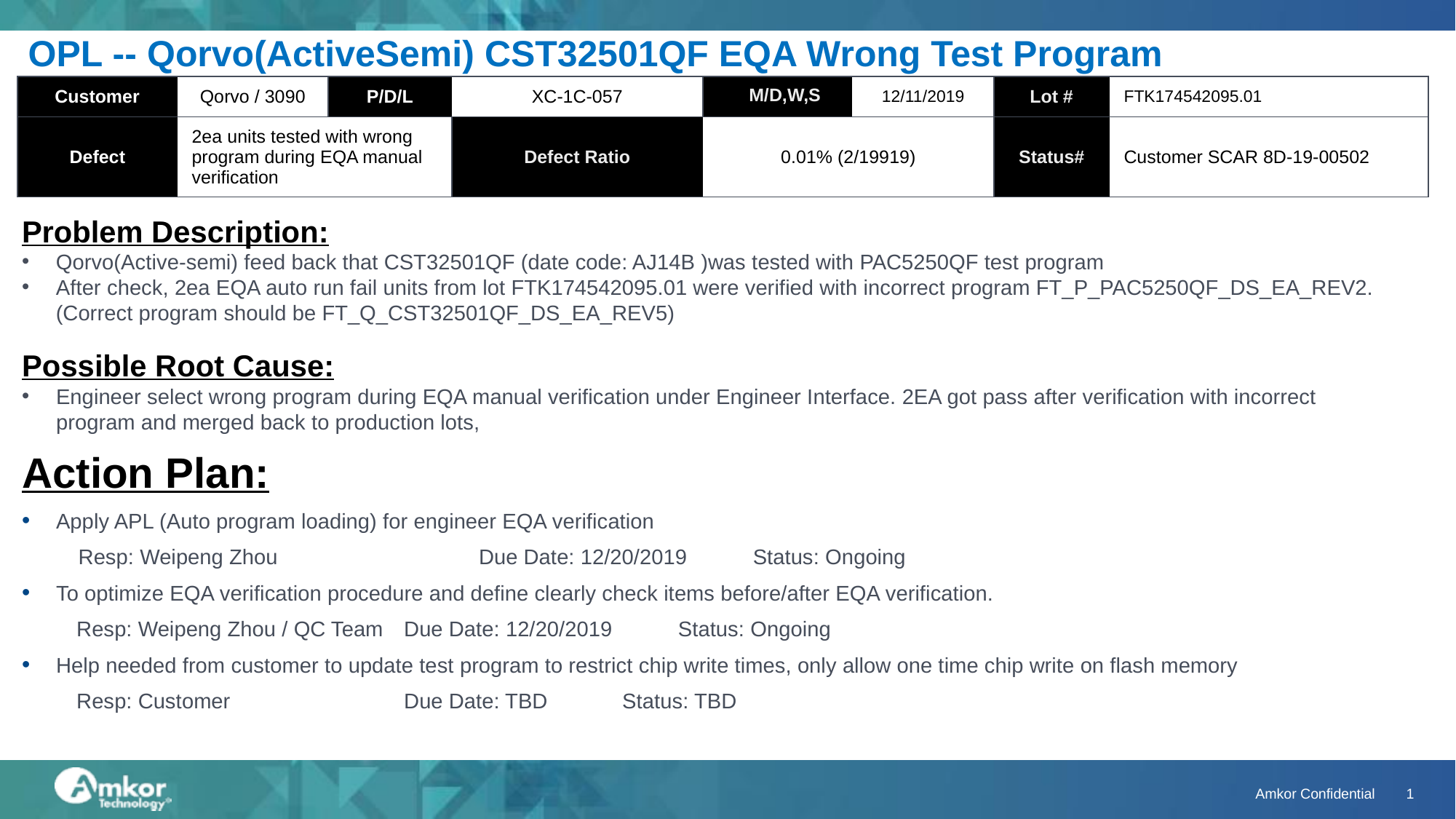

OPL -- Qorvo(ActiveSemi) CST32501QF EQA Wrong Test Program
| Customer | Qorvo / 3090 | P/D/L | XC-1C-057 | MM/D,W,S | 12/11/2019 | Lot # | FTK174542095.01 |
| --- | --- | --- | --- | --- | --- | --- | --- |
| Defect | 2ea units tested with wrong program during EQA manual verification |  | Defect Ratio | 0.01% (2/19919) |  | Status# | Customer SCAR 8D-19-00502 |
Problem Description:
Qorvo(Active-semi) feed back that CST32501QF (date code: AJ14B )was tested with PAC5250QF test program
After check, 2ea EQA auto run fail units from lot FTK174542095.01 were verified with incorrect program FT_P_PAC5250QF_DS_EA_REV2. (Correct program should be FT_Q_CST32501QF_DS_EA_REV5)
Possible Root Cause:
Engineer select wrong program during EQA manual verification under Engineer Interface. 2EA got pass after verification with incorrect program and merged back to production lots,
Action Plan:
Apply APL (Auto program loading) for engineer EQA verification
      Resp: Weipeng Zhou		Due Date: 12/20/2019           Status: Ongoing
To optimize EQA verification procedure and define clearly check items before/after EQA verification.
Resp: Weipeng Zhou / QC Team 	Due Date: 12/20/2019           Status: Ongoing
Help needed from customer to update test program to restrict chip write times, only allow one time chip write on flash memory
Resp: Customer	 	Due Date: TBD	Status: TBD